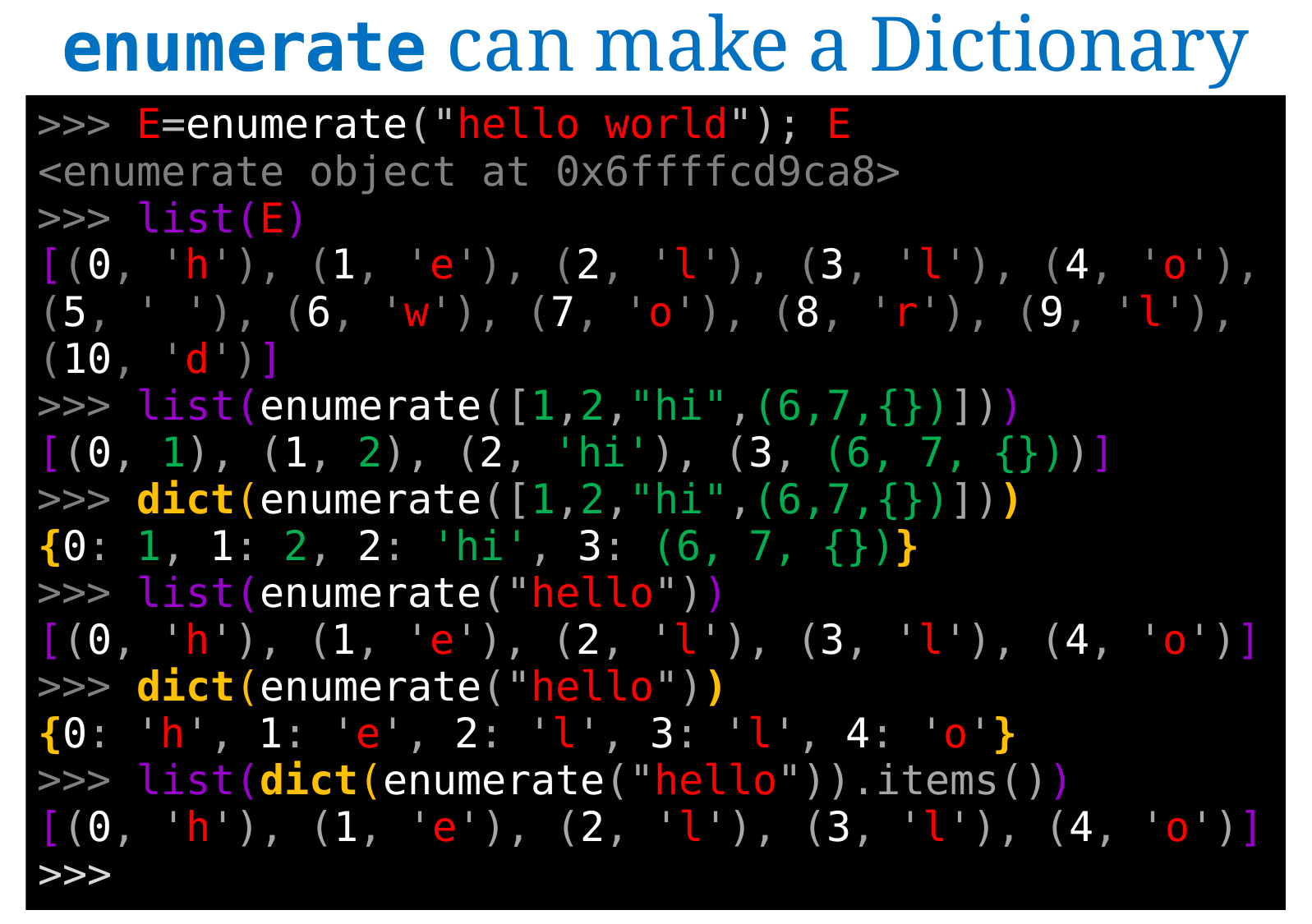

enumerate can make a Dictionary
>>>

>>>
>>>

>>>

>>>

>>>

>>>

>>> E=enumerate("hello world"); E
<enumerate object at 0x6ffffcd9ca8>
    list(E)
[(0, 'h'), (1, 'e'), (2, 'l'), (3, 'l'), (4, 'o'), (5, ' '), (6, 'w'), (7, 'o'), (8, 'r'), (9, 'l'), (10, 'd')]
    list(enumerate([1,2,"hi",(6,7,{})]))
[(0, 1), (1, 2), (2, 'hi'), (3, (6, 7, {}))]
    dict(enumerate([1,2,"hi",(6,7,{})]))
{0: 1, 1: 2, 2: 'hi', 3: (6, 7, {})}
    list(enumerate("hello"))
[(0, 'h'), (1, 'e'), (2, 'l'), (3, 'l'), (4, 'o')]
    dict(enumerate("hello"))
{0: 'h', 1: 'e', 2: 'l', 3: 'l', 4: 'o'}
    list(dict(enumerate("hello")).items())
[(0, 'h'), (1, 'e'), (2, 'l'), (3, 'l'), (4, 'o')]
>>>